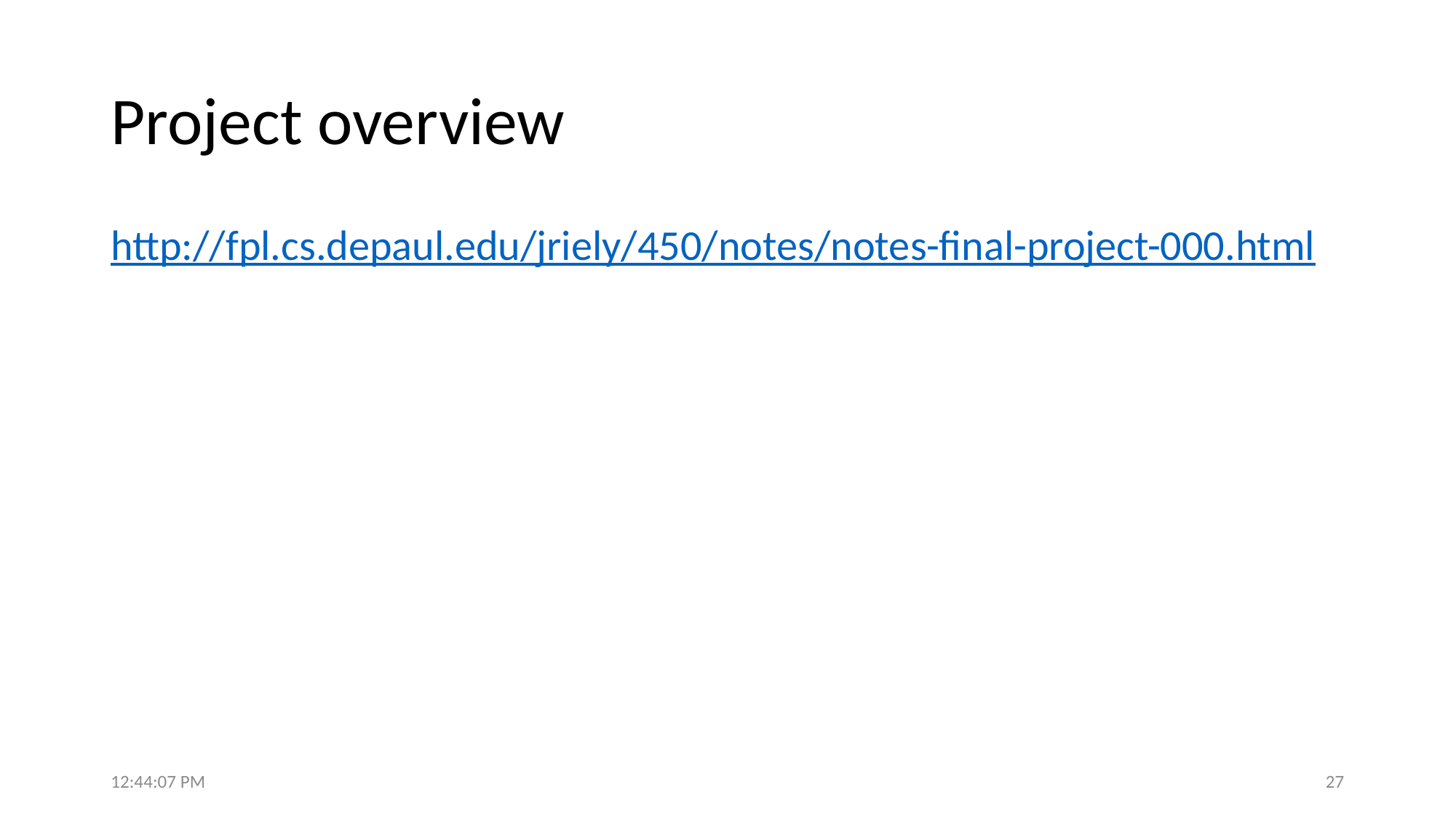

# Project overview
http://fpl.cs.depaul.edu/jriely/450/notes/notes-final-project-000.html

12:44:07 PM
27